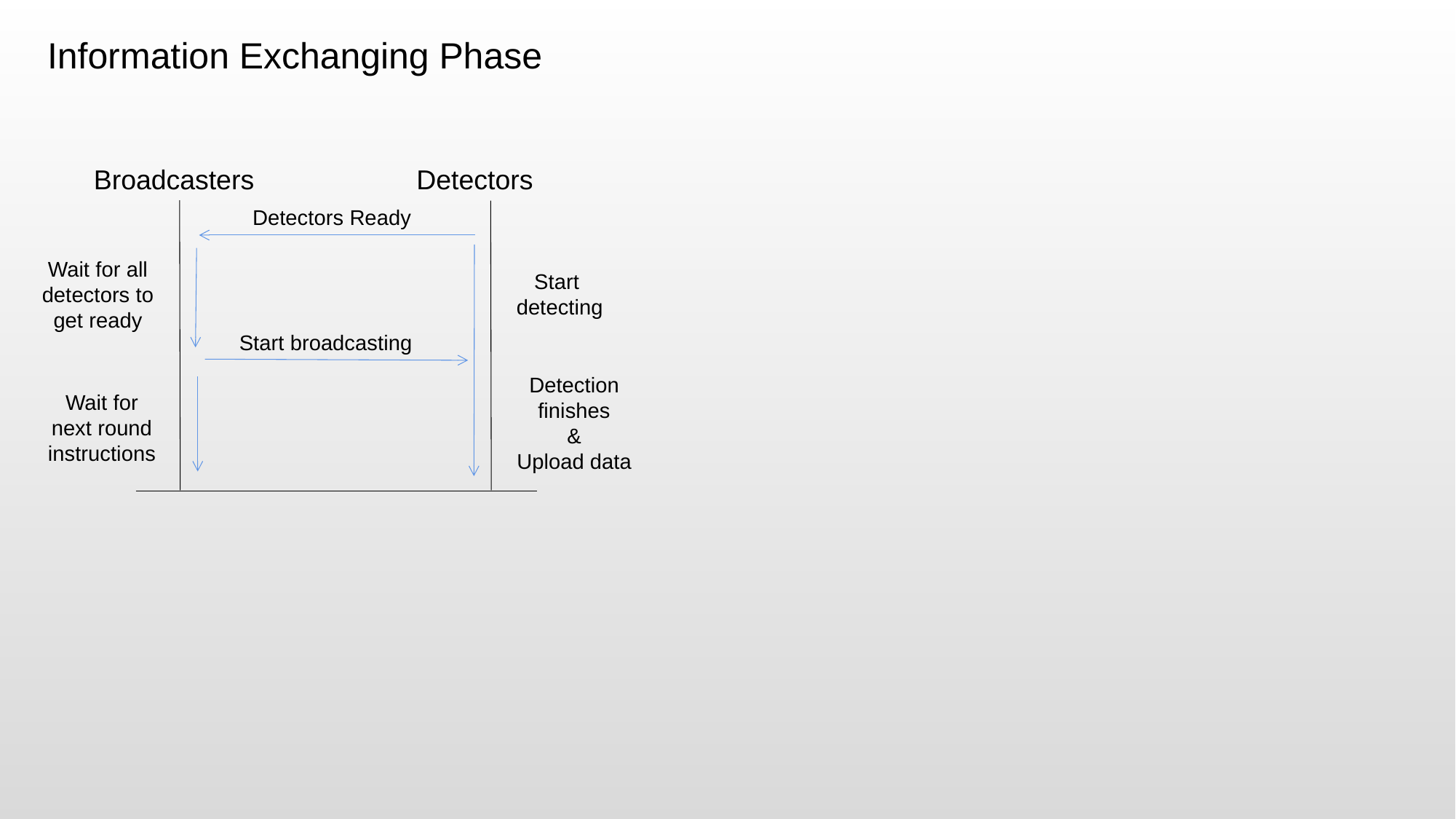

Information Exchanging Phase
Broadcasters
Detectors
Detectors Ready
Wait for all detectors to get ready
Start
detecting
Start broadcasting
Detection finishes
&
Upload data
Wait for next round instructions